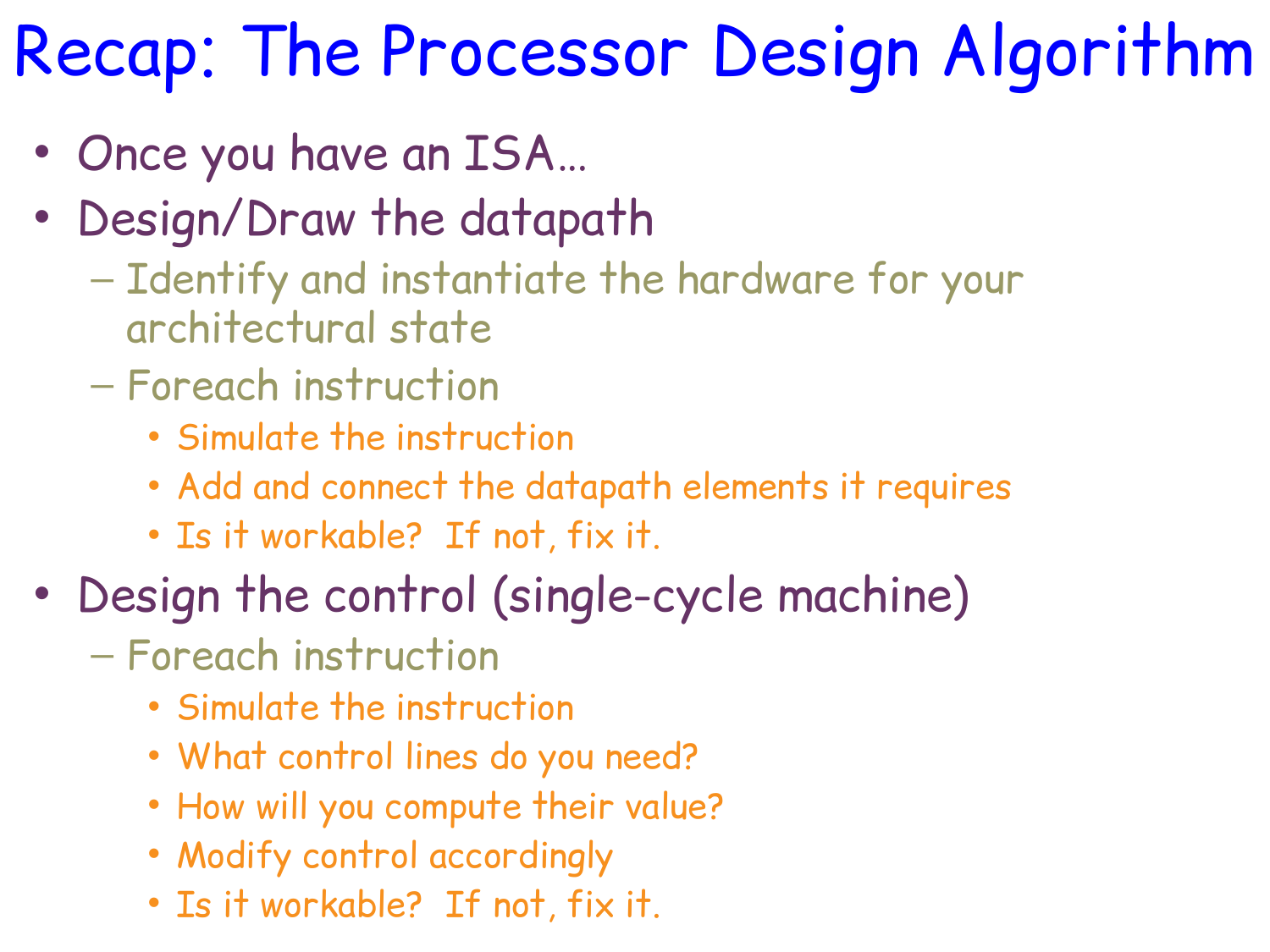

# Recap: The Processor Design Algorithm
Once you have an ISA…
Design/Draw the datapath
Identify and instantiate the hardware for your architectural state
Foreach instruction
Simulate the instruction
Add and connect the datapath elements it requires
Is it workable?  If not, fix it.
Design the control (single-cycle machine)
Foreach instruction
Simulate the instruction
What control lines do you need?
How will you compute their value?
Modify control accordingly
Is it workable?  If not, fix it.